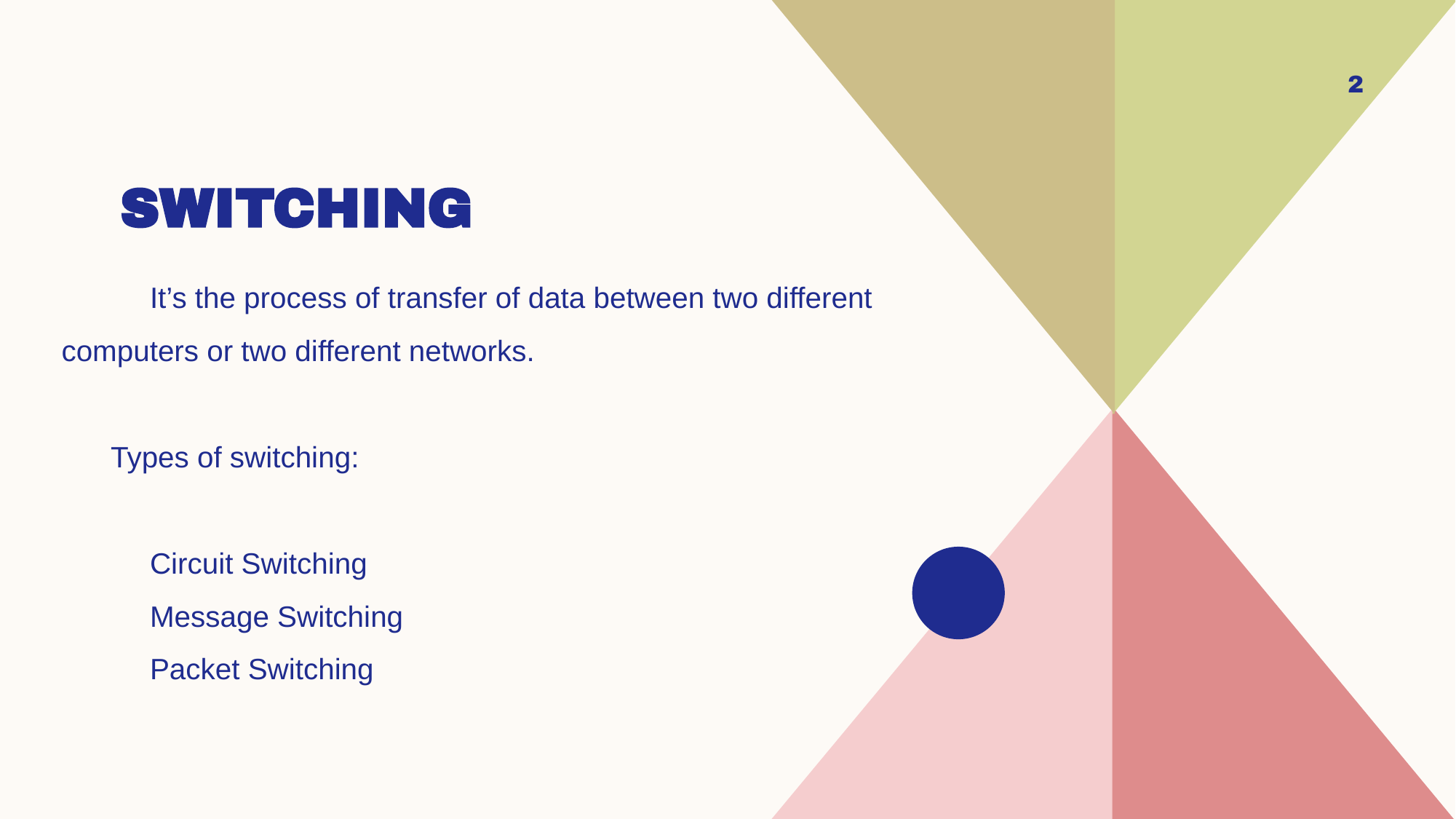

# Switching
2
	It’s the process of transfer of data between two different computers or two different networks.

      Types of switching:

	Circuit Switching
	Message Switching
	Packet Switching